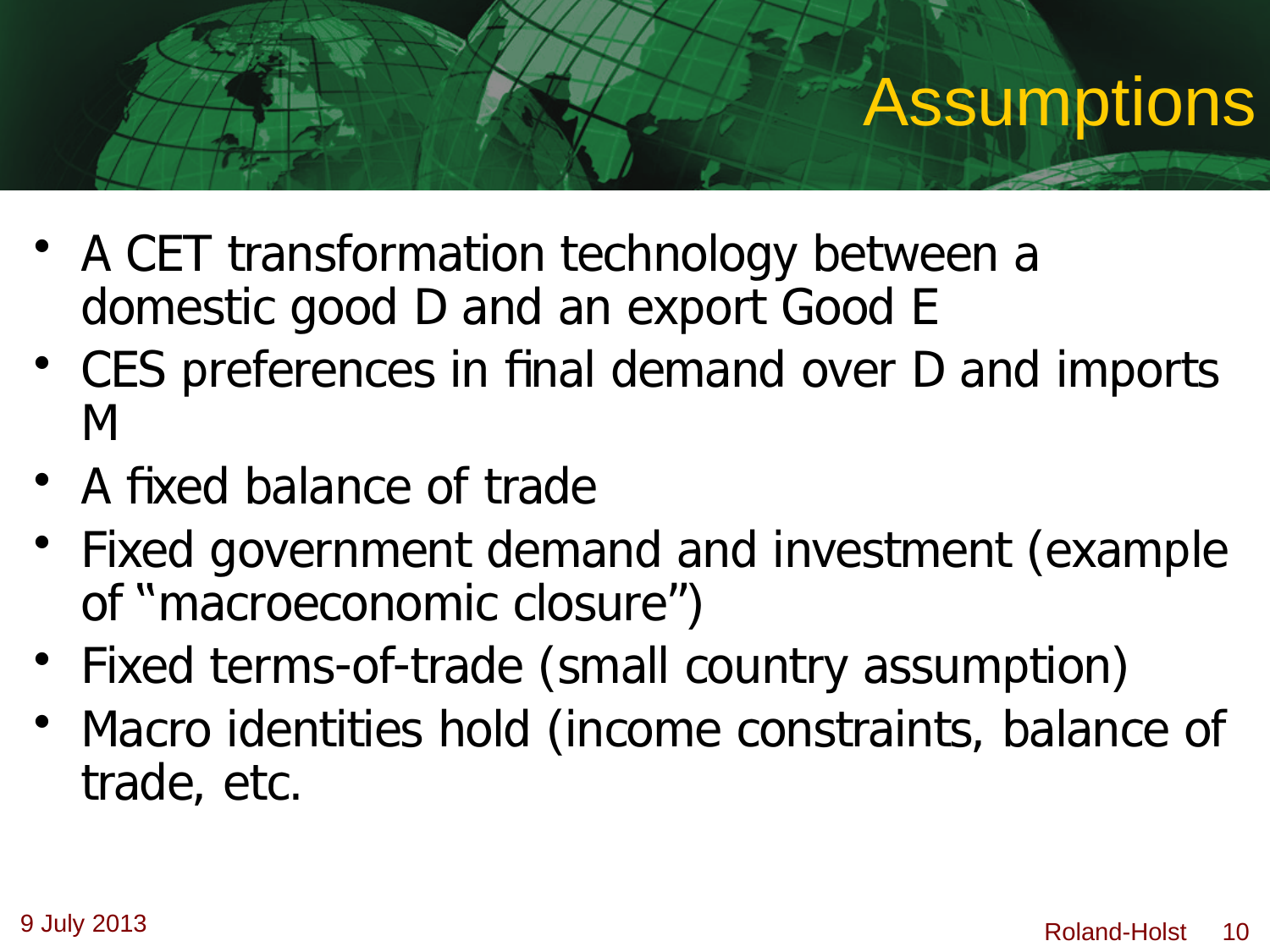

# Assumptions
A CET transformation technology between a domestic good D and an export Good E
CES preferences in final demand over D and imports M
A fixed balance of trade
Fixed government demand and investment (example of “macroeconomic closure”)
Fixed terms-of-trade (small country assumption)
Macro identities hold (income constraints, balance of trade, etc.